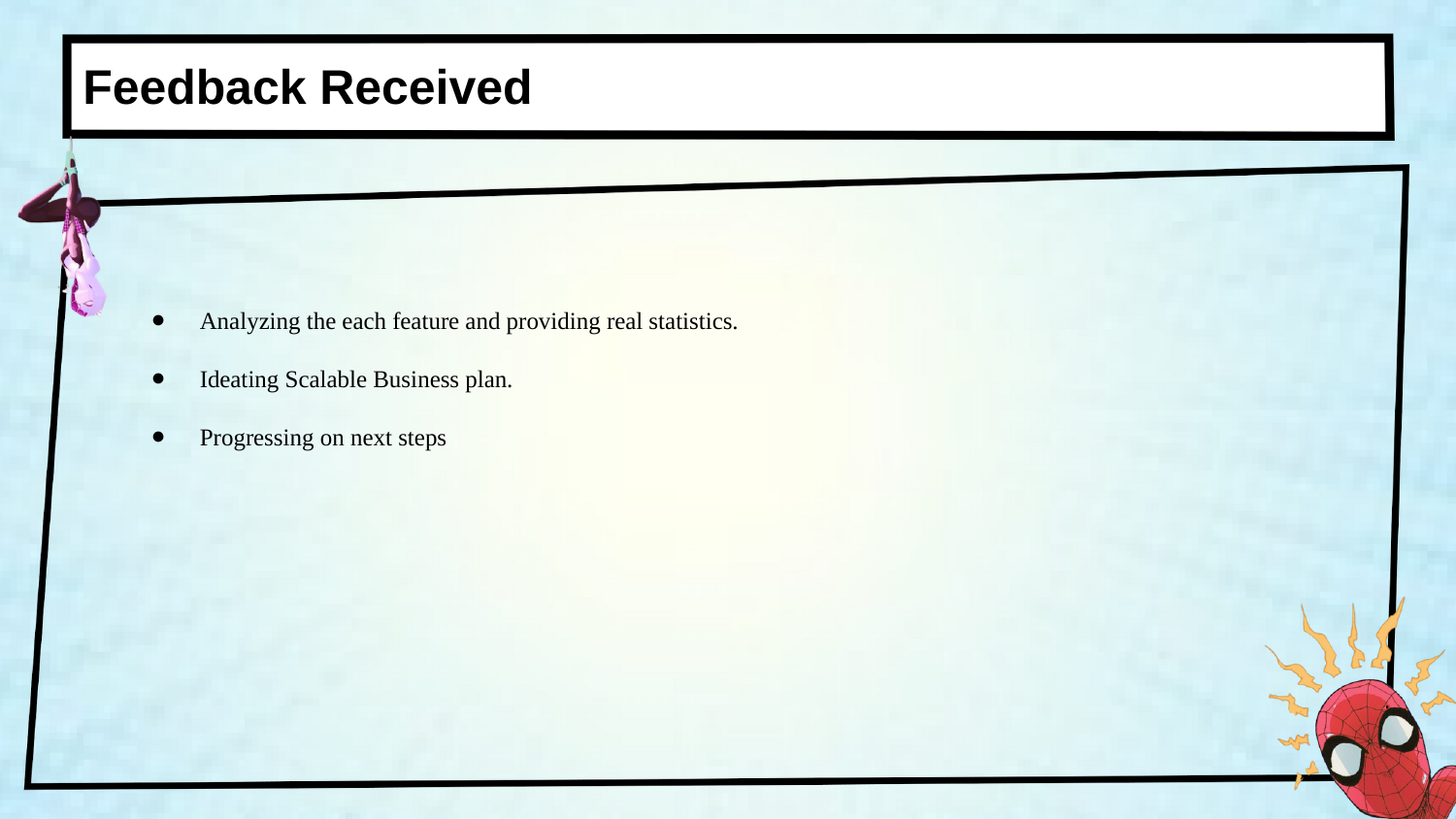

Feedback Received
Analyzing the each feature and providing real statistics.
Ideating Scalable Business plan.
Progressing on next steps